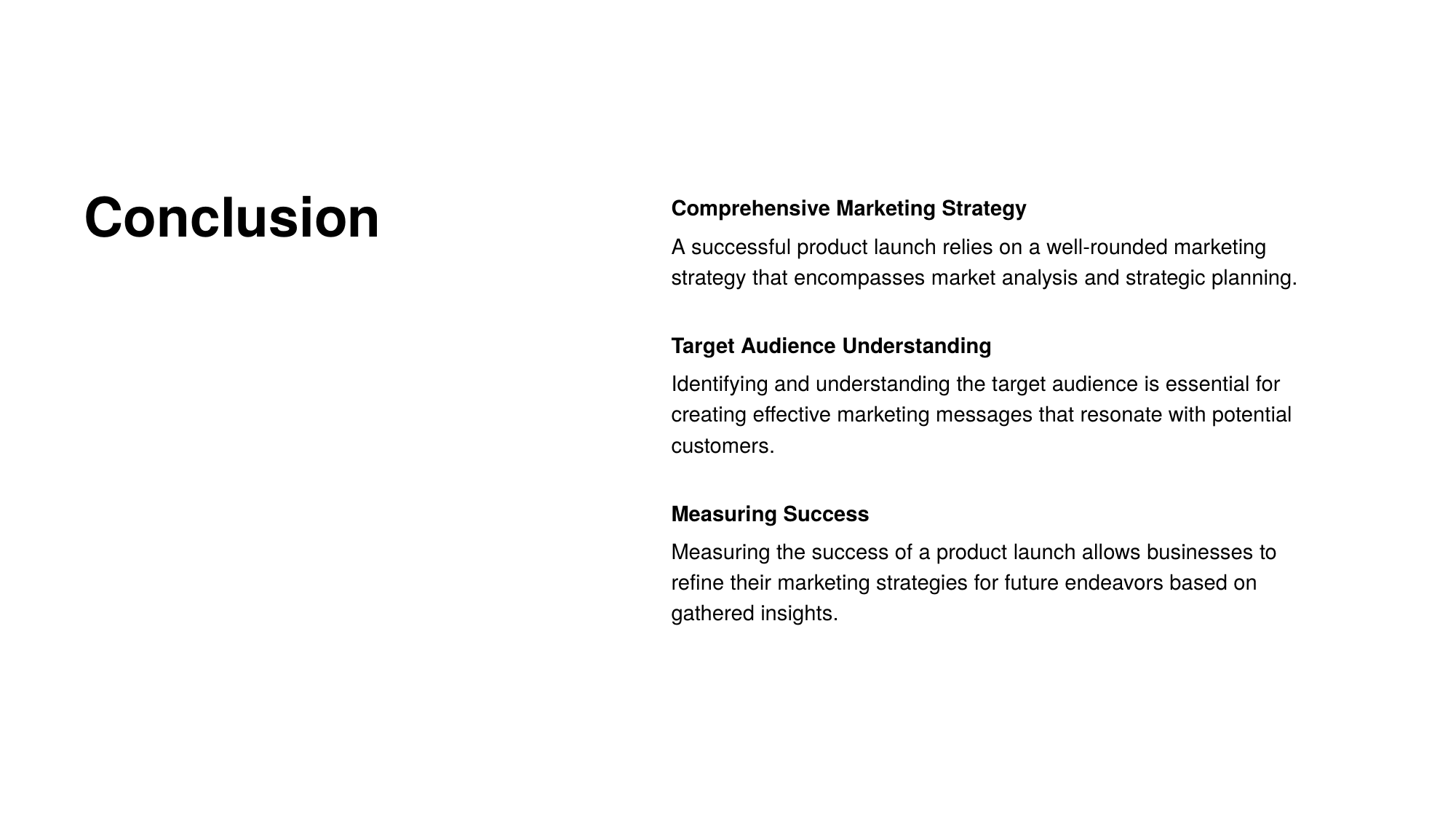

# Conclusion
Comprehensive Marketing Strategy
A successful product launch relies on a well-rounded marketing strategy that encompasses market analysis and strategic planning.
Target Audience Understanding
Identifying and understanding the target audience is essential for creating effective marketing messages that resonate with potential customers.
Measuring Success
Measuring the success of a product launch allows businesses to refine their marketing strategies for future endeavors based on gathered insights.